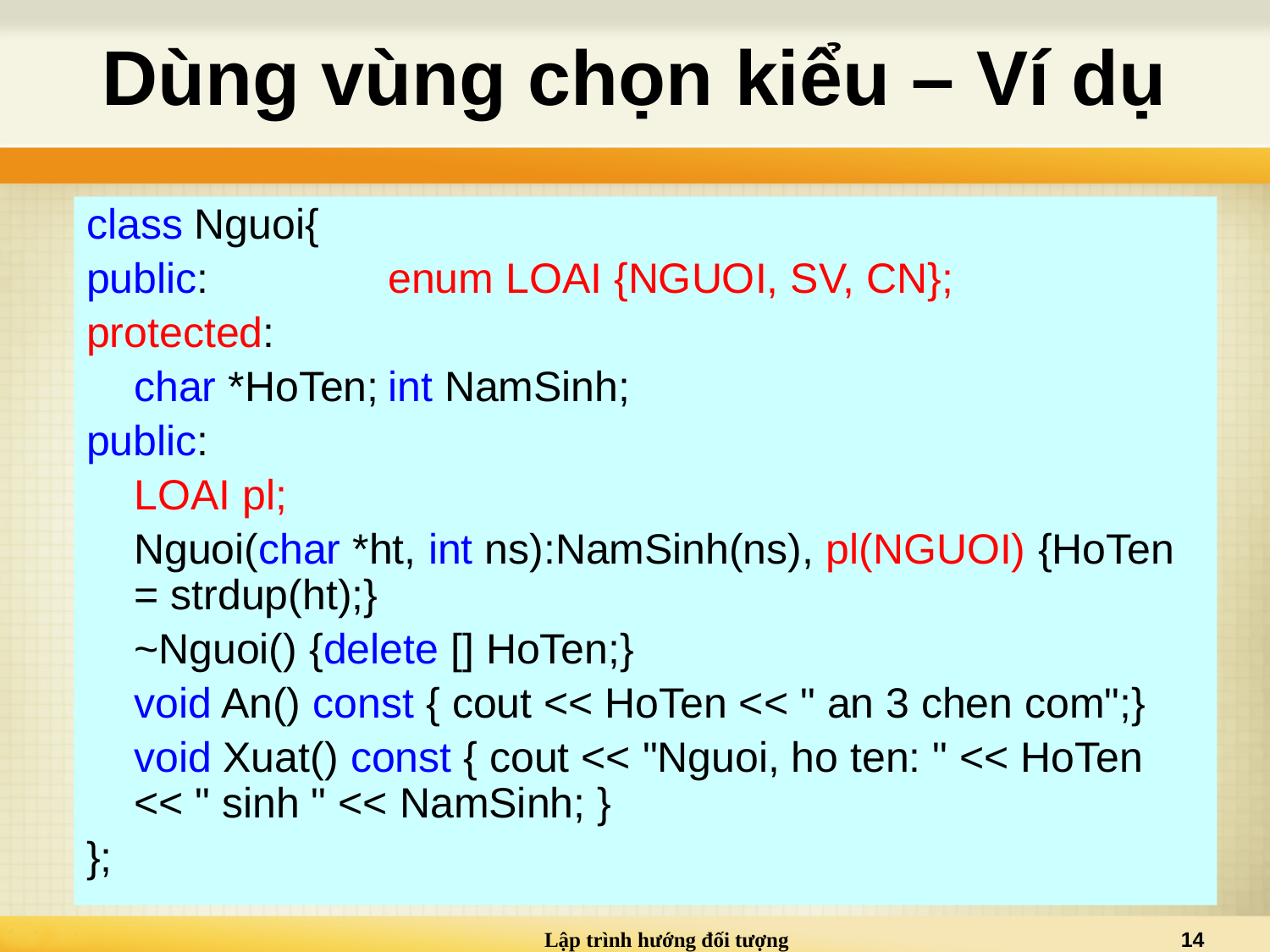

# Dùng vùng chọn kiểu – Ví dụ
class Nguoi{
public:		enum LOAI {NGUOI, SV, CN};
protected:
	char *HoTen;	int NamSinh;
public:
	LOAI pl;
	Nguoi(char *ht, int ns):NamSinh(ns), pl(NGUOI) {HoTen = strdup(ht);}
	~Nguoi() {delete [] HoTen;}
	void An() const { cout << HoTen << " an 3 chen com";}
	void Xuat() const { cout << "Nguoi, ho ten: " << HoTen << " sinh " << NamSinh; }
};
Lập trình hướng đối tượng
14